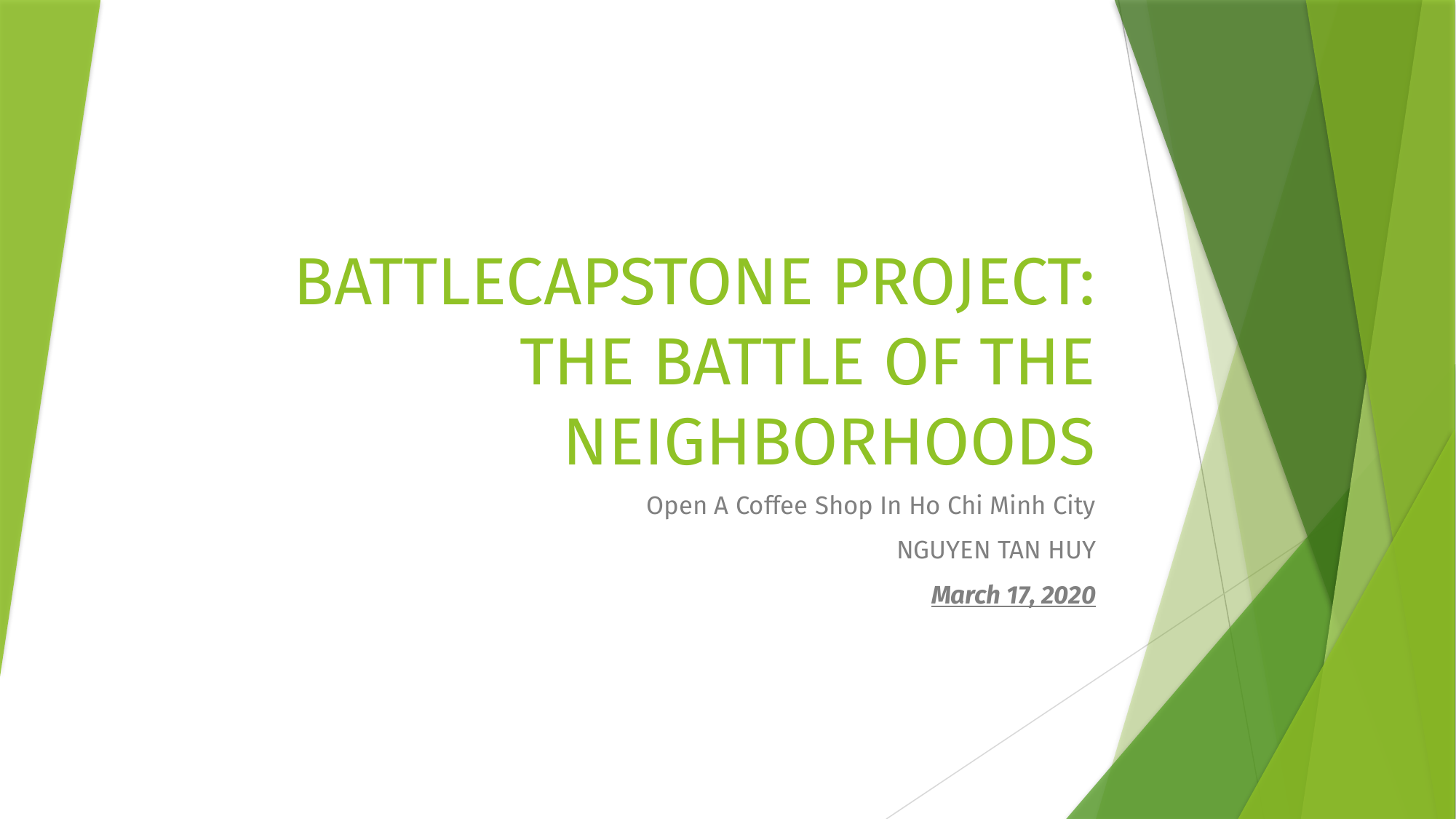

# BATTLECAPSTONE PROJECT: THE BATTLE OF THE NEIGHBORHOODS
Open A Coffee Shop In Ho Chi Minh City
NGUYEN TAN HUY
March 17, 2020